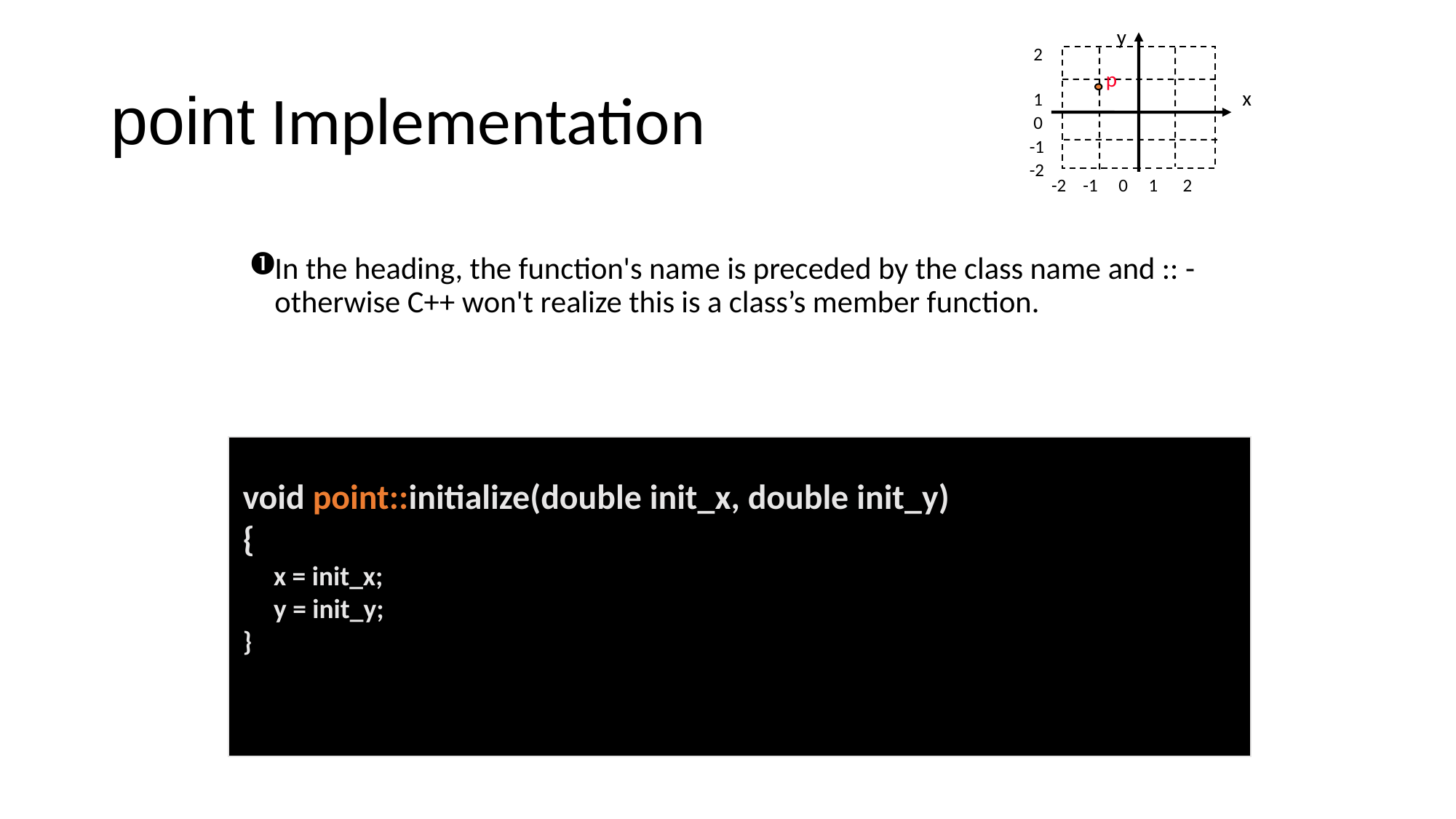

y

 2
 1
 0
-1
-2

 -2    -1     0     1      2
p
x

# point Implementation
In the heading, the function's name is preceded by the class name and :: - otherwise C++ won't realize this is a class’s member function.

void point::initialize(double init_x, double init_y)
{
     x = init_x;
     y = init_y;
}